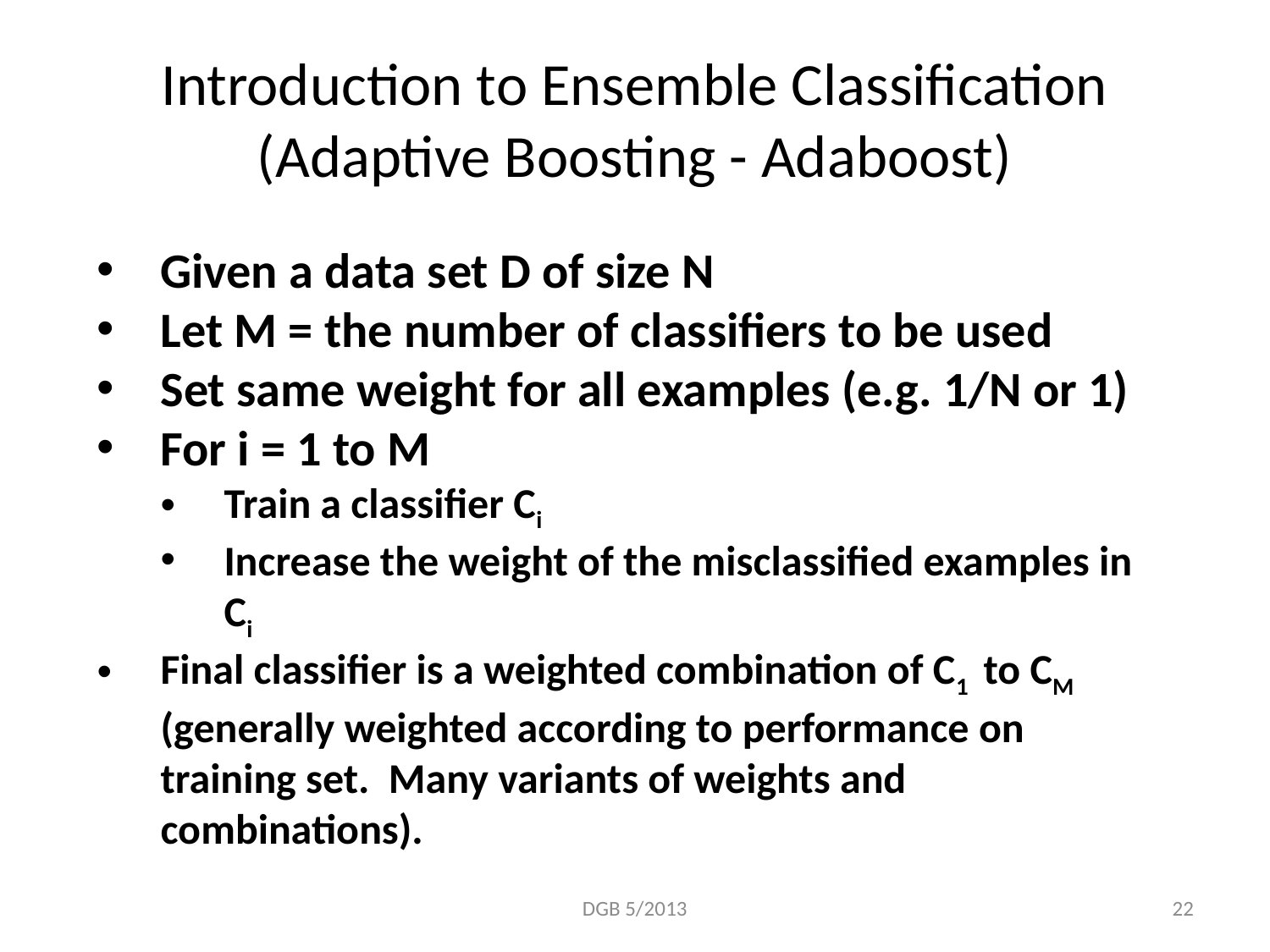

# Introduction to Ensemble Classification (Adaptive Boosting - Adaboost)
Given a data set D of size N
Let M = the number of classifiers to be used
Set same weight for all examples (e.g. 1/N or 1)
For i = 1 to M
Train a classifier Ci
Increase the weight of the misclassified examples in Ci
Final classifier is a weighted combination of C1  to CM  (generally weighted according to performance on training set.  Many variants of weights and combinations).
DGB 5/2013
22